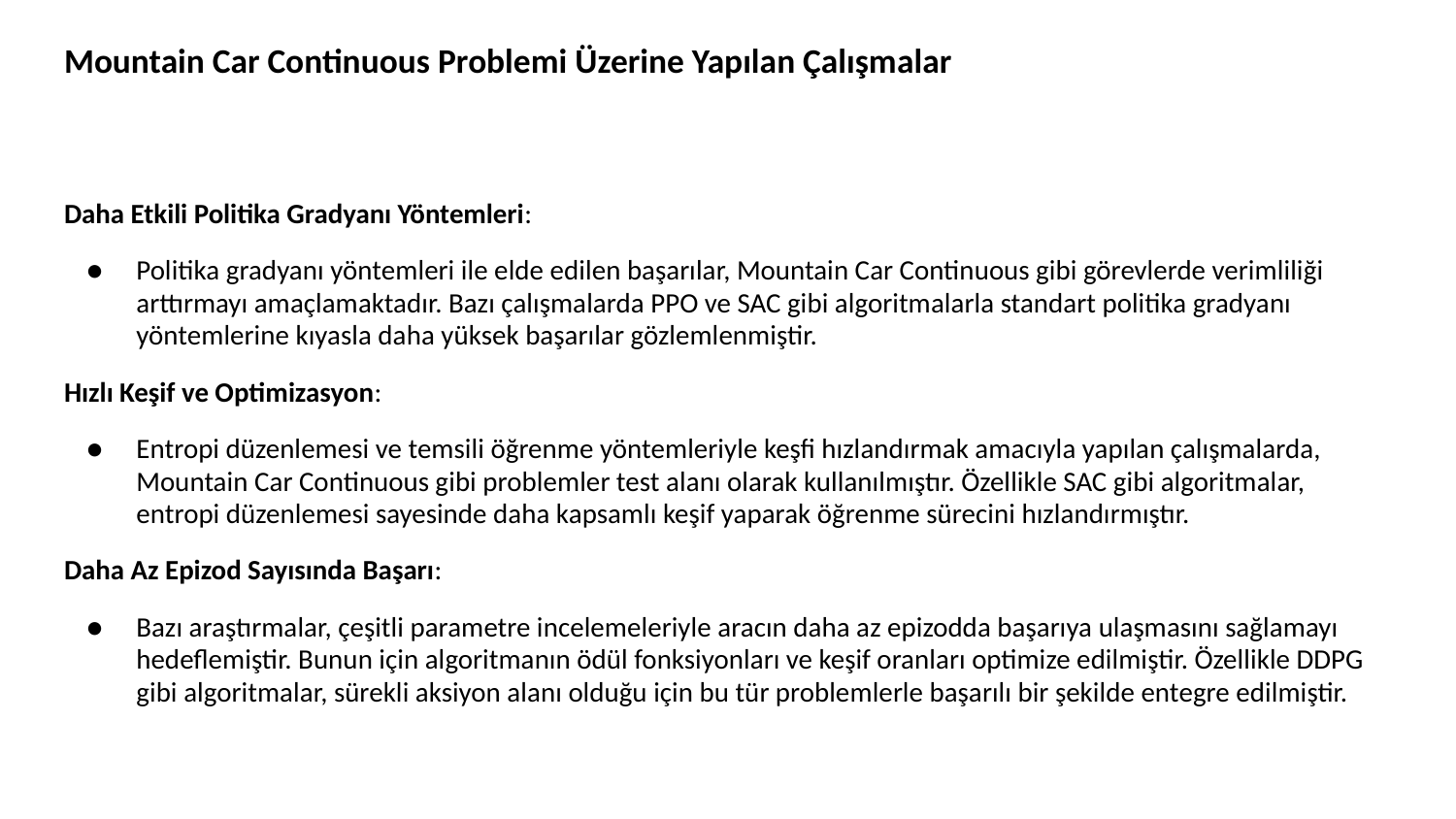

# Mountain Car Continuous Problemi Üzerine Yapılan Çalışmalar
Daha Etkili Politika Gradyanı Yöntemleri:
Politika gradyanı yöntemleri ile elde edilen başarılar, Mountain Car Continuous gibi görevlerde verimliliği arttırmayı amaçlamaktadır. Bazı çalışmalarda PPO ve SAC gibi algoritmalarla standart politika gradyanı yöntemlerine kıyasla daha yüksek başarılar gözlemlenmiştir.
Hızlı Keşif ve Optimizasyon:
Entropi düzenlemesi ve temsili öğrenme yöntemleriyle keşfi hızlandırmak amacıyla yapılan çalışmalarda, Mountain Car Continuous gibi problemler test alanı olarak kullanılmıştır. Özellikle SAC gibi algoritmalar, entropi düzenlemesi sayesinde daha kapsamlı keşif yaparak öğrenme sürecini hızlandırmıştır.
Daha Az Epizod Sayısında Başarı:
Bazı araştırmalar, çeşitli parametre incelemeleriyle aracın daha az epizodda başarıya ulaşmasını sağlamayı hedeflemiştir. Bunun için algoritmanın ödül fonksiyonları ve keşif oranları optimize edilmiştir. Özellikle DDPG gibi algoritmalar, sürekli aksiyon alanı olduğu için bu tür problemlerle başarılı bir şekilde entegre edilmiştir.